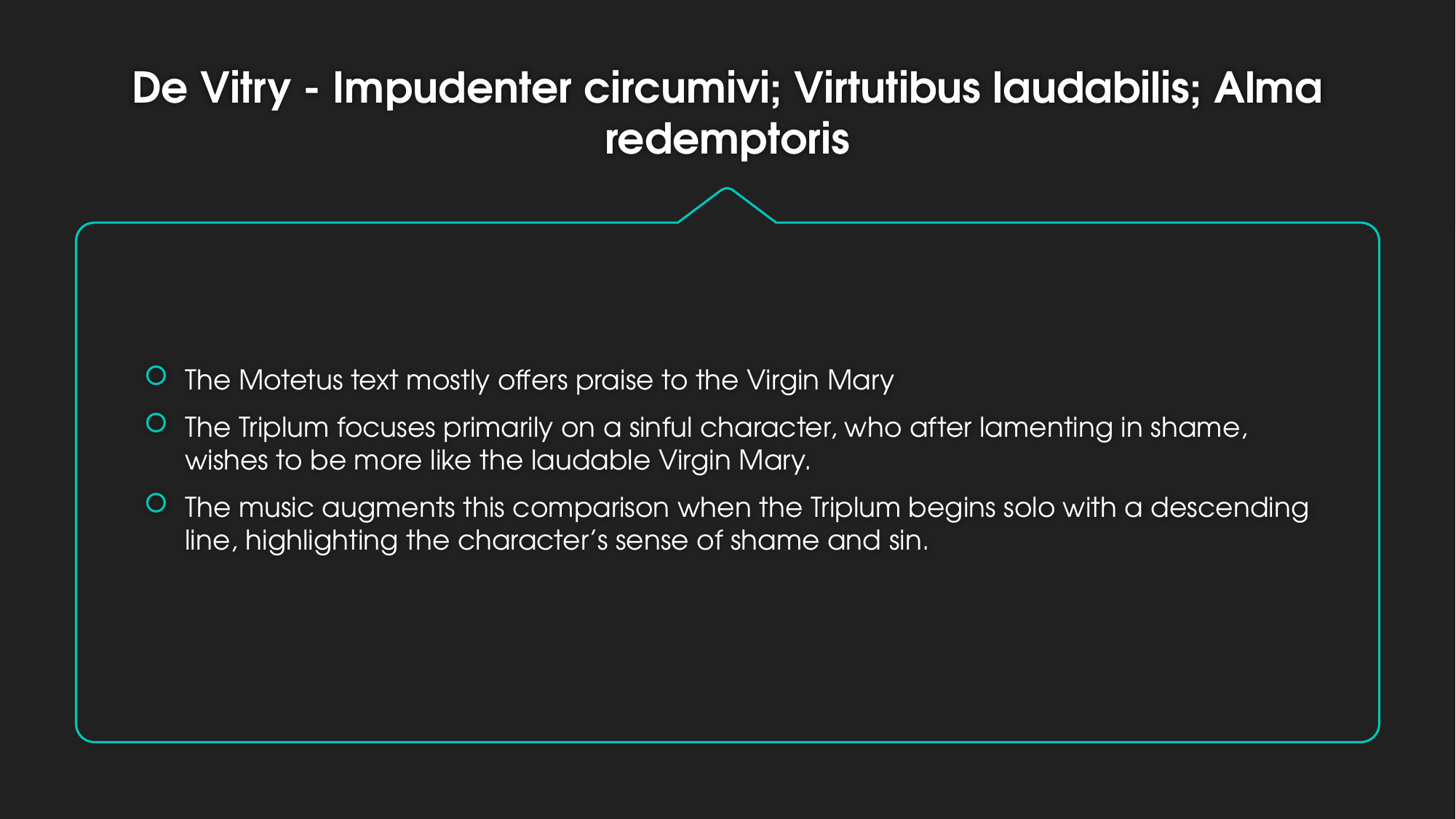

# De Vitry - Impudenter circumivi; Virtutibus laudabilis; Alma redemptoris

The Motetus text mostly offers praise to the Virgin Mary
The Triplum focuses primarily on a sinful character, who after lamenting in shame, wishes to be more like the laudable Virgin Mary.
The music augments this comparison when the Triplum begins solo with a descending line, highlighting the character’s sense of shame and sin.